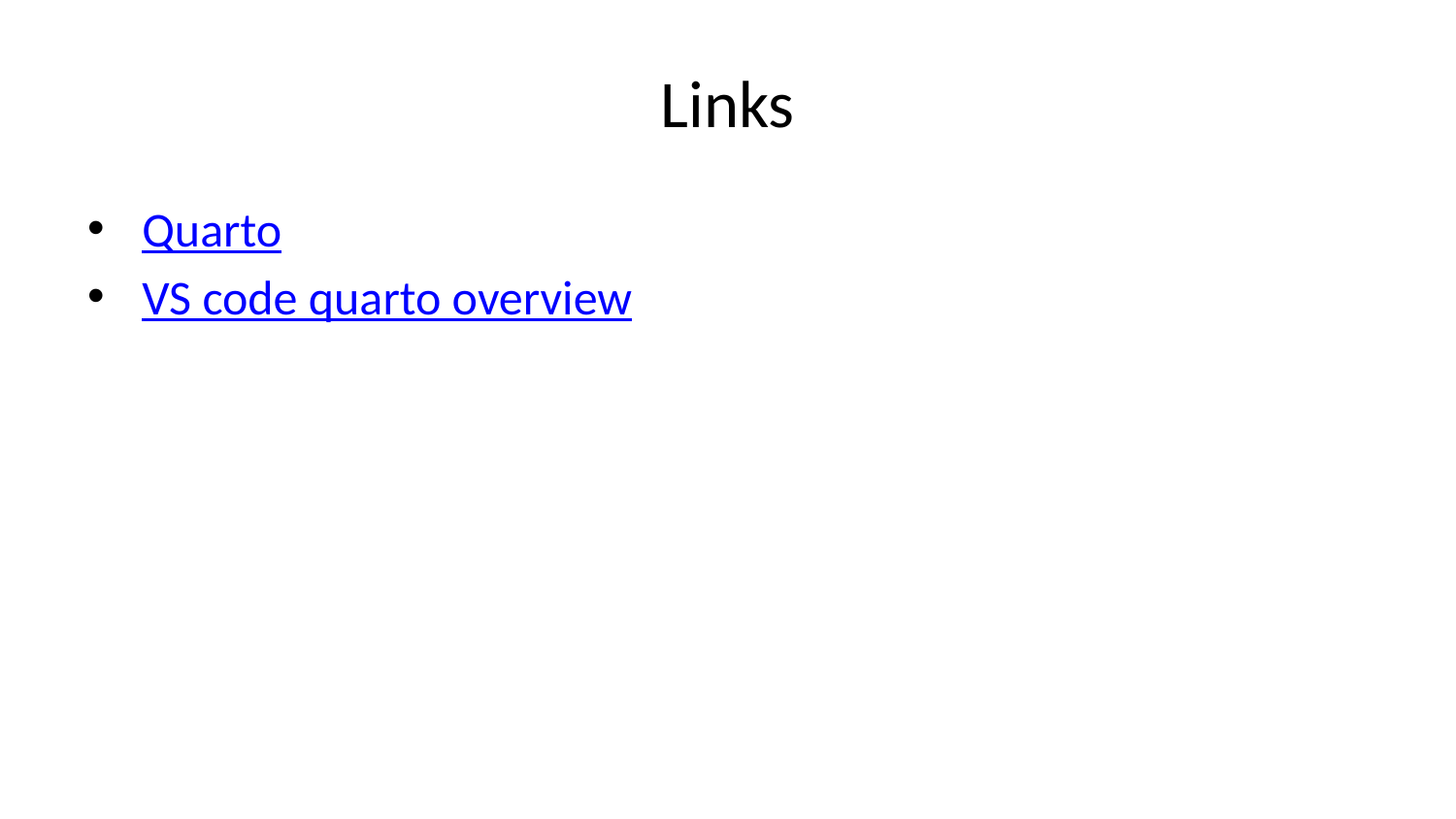

# Links
Quarto
VS code quarto overview